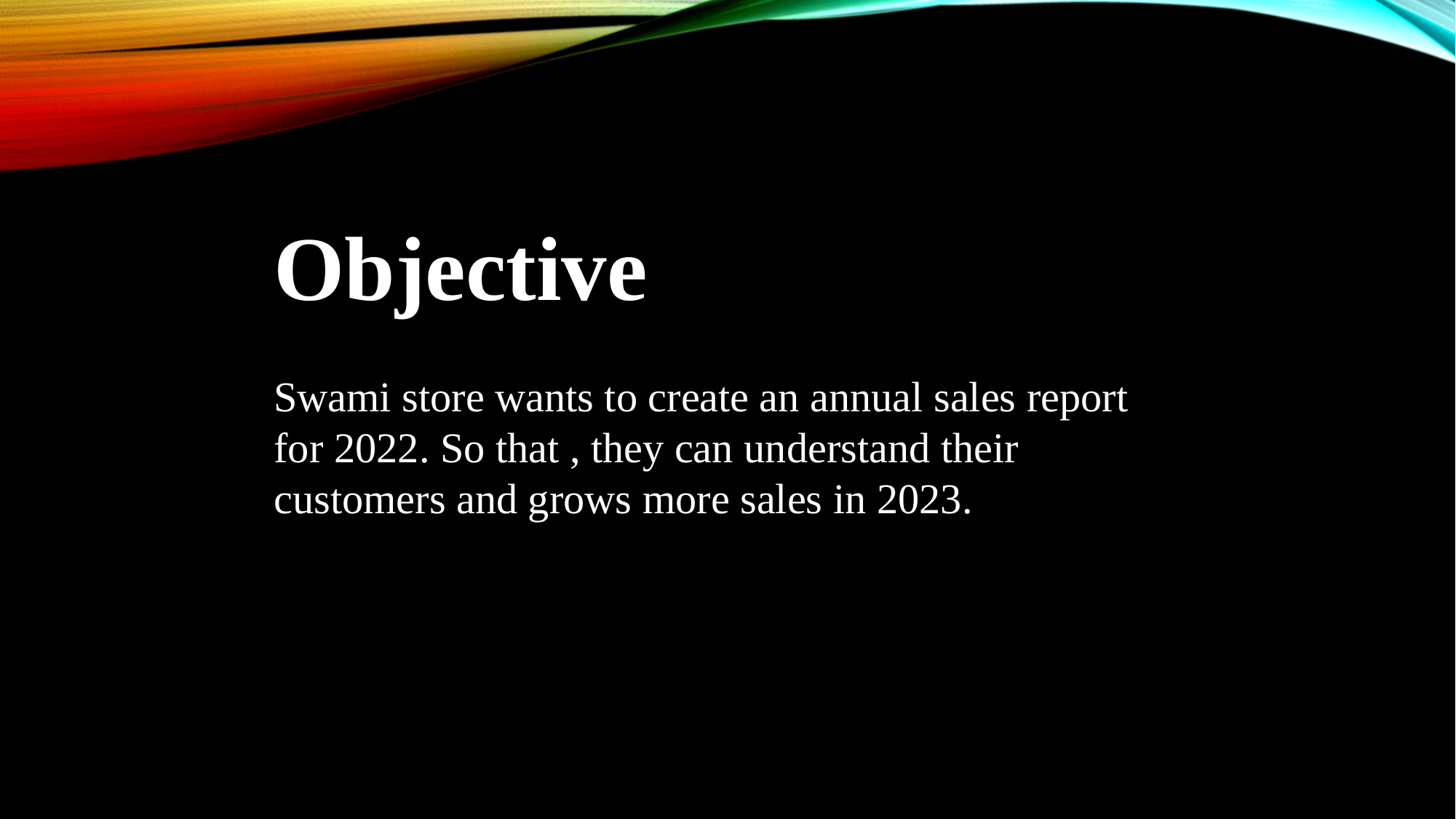

Objective

Swami store wants to create an annual sales report for 2022. So that , they can understand their customers and grows more sales in 2023.